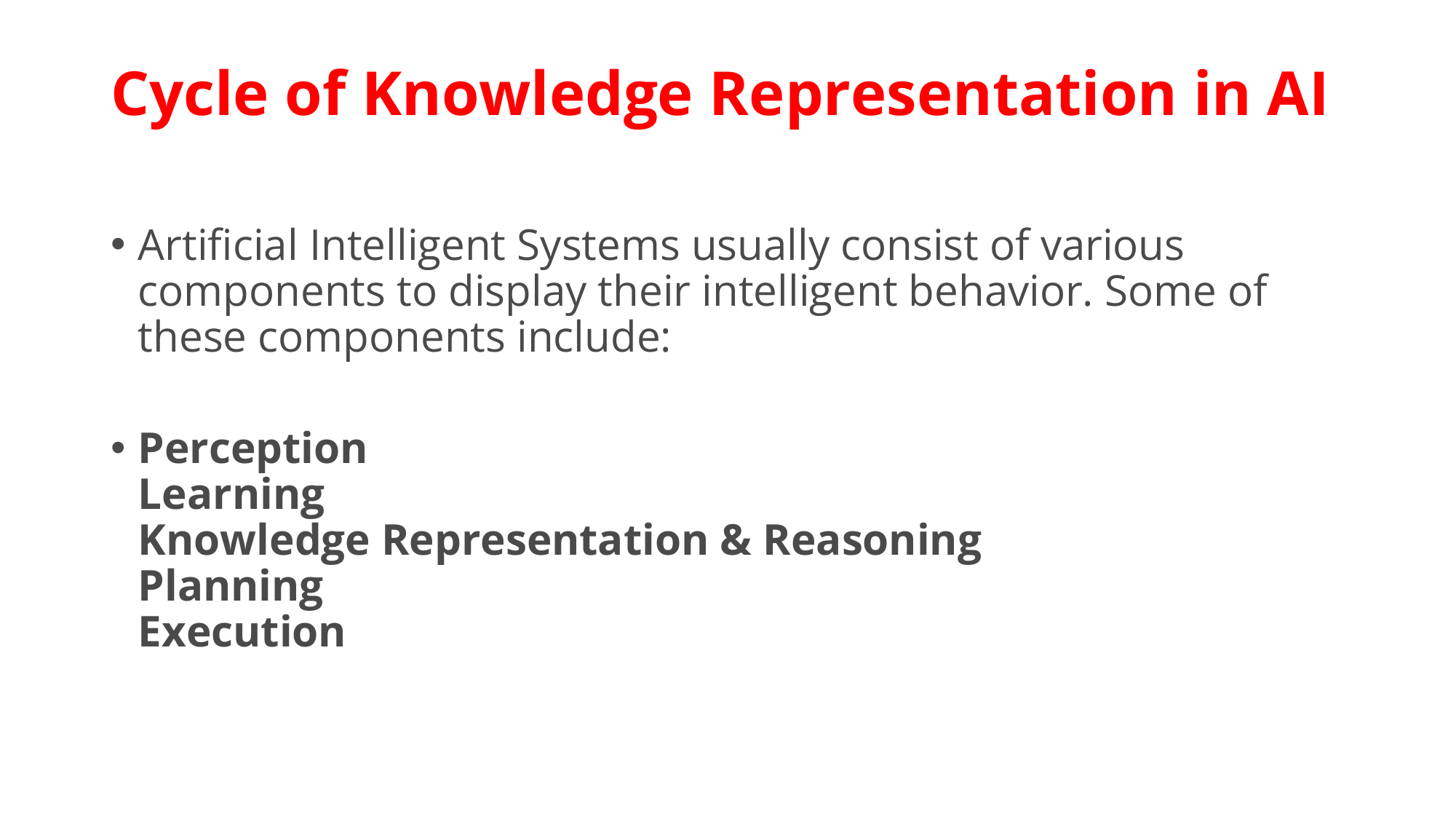

# Cycle of Knowledge Representation in AI
Artificial Intelligent Systems usually consist of various components to display their intelligent behavior. Some of these components include:
Perception
Learning
Knowledge Representation & Reasoning
Planning
Execution